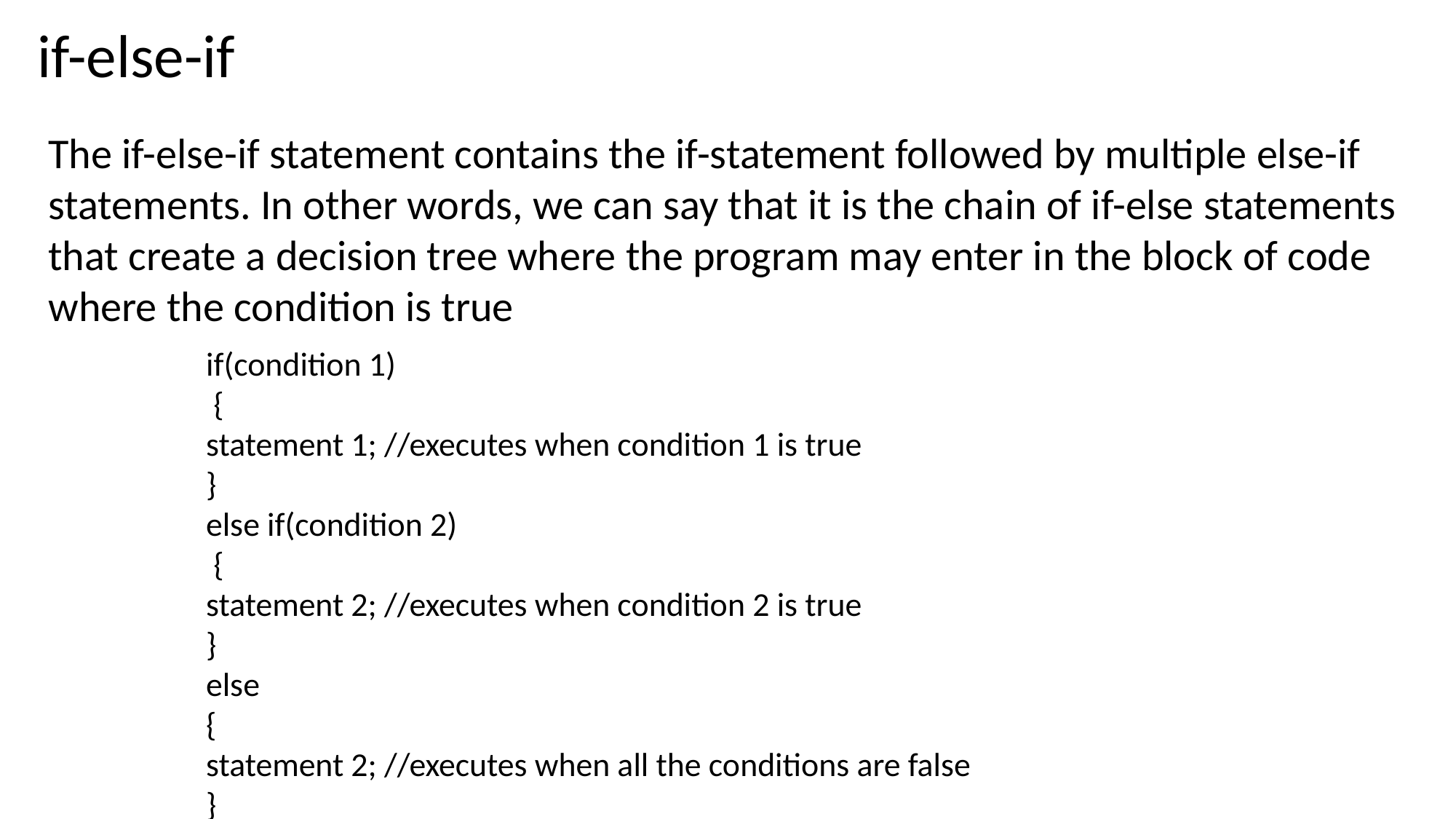

if-else-if
The if-else-if statement contains the if-statement followed by multiple else-if statements. In other words, we can say that it is the chain of if-else statements that create a decision tree where the program may enter in the block of code where the condition is true
if(condition 1)
 {
statement 1; //executes when condition 1 is true
}
else if(condition 2)
 {
statement 2; //executes when condition 2 is true
}
else
{
statement 2; //executes when all the conditions are false
}